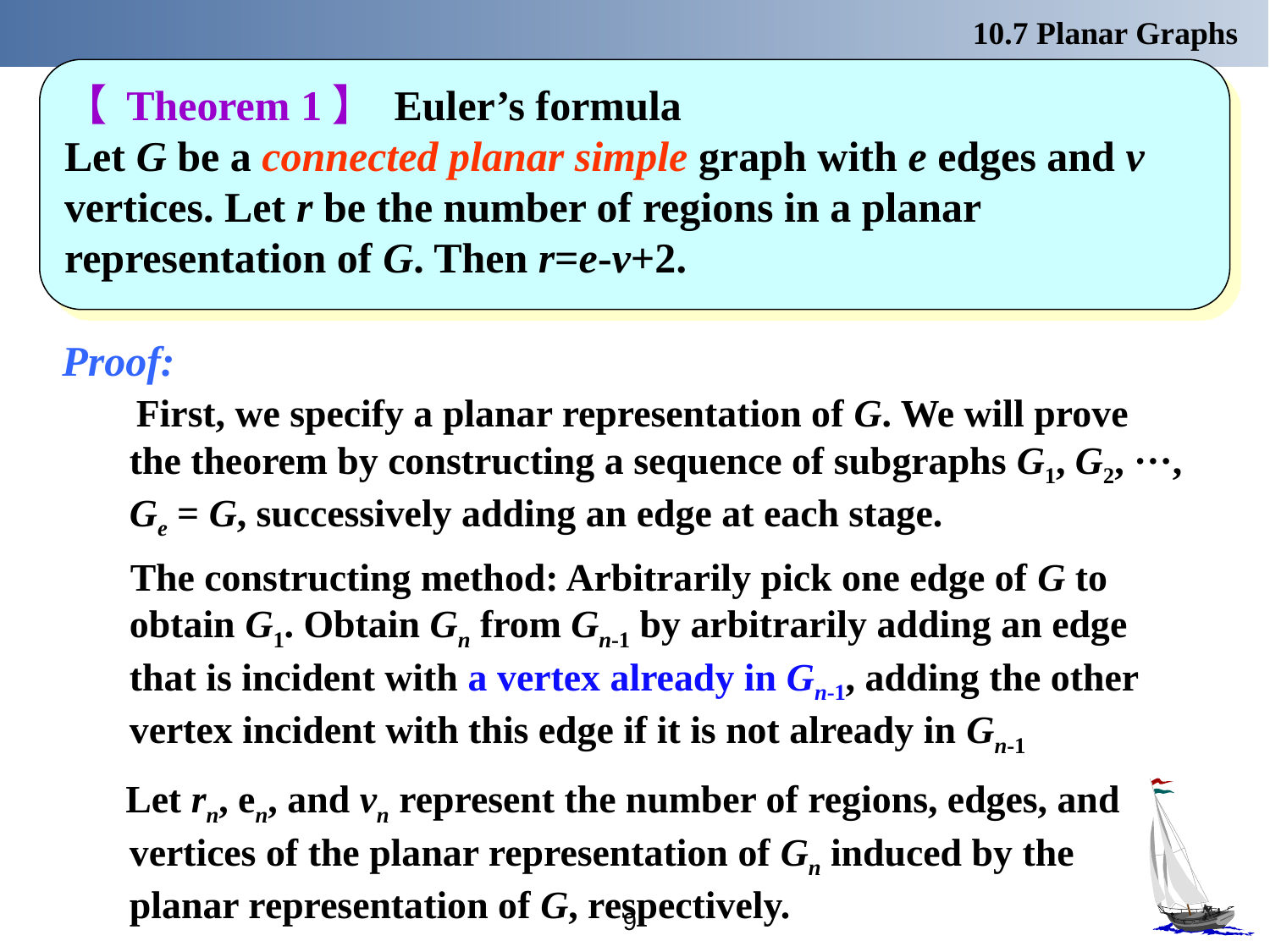

10.7 Planar Graphs
【 Theorem 1】 Euler’s formula
Let G be a connected planar simple graph with e edges and v
vertices. Let r be the number of regions in a planar
representation of G. Then r=e-v+2.
Proof:
       First, we specify a planar representation of G. We will prove the theorem by constructing a sequence of subgraphs G1, G2, ···, Ge = G, successively adding an edge at each stage.
       The constructing method: Arbitrarily pick one edge of G to obtain G1. Obtain Gn from Gn-1 by arbitrarily adding an edge that is incident with a vertex already in Gn-1, adding the other vertex incident with this edge if it is not already in Gn-1
      Let rn, en, and vn represent the number of regions, edges, and vertices of the planar representation of Gn induced by the planar representation of G, respectively.
9